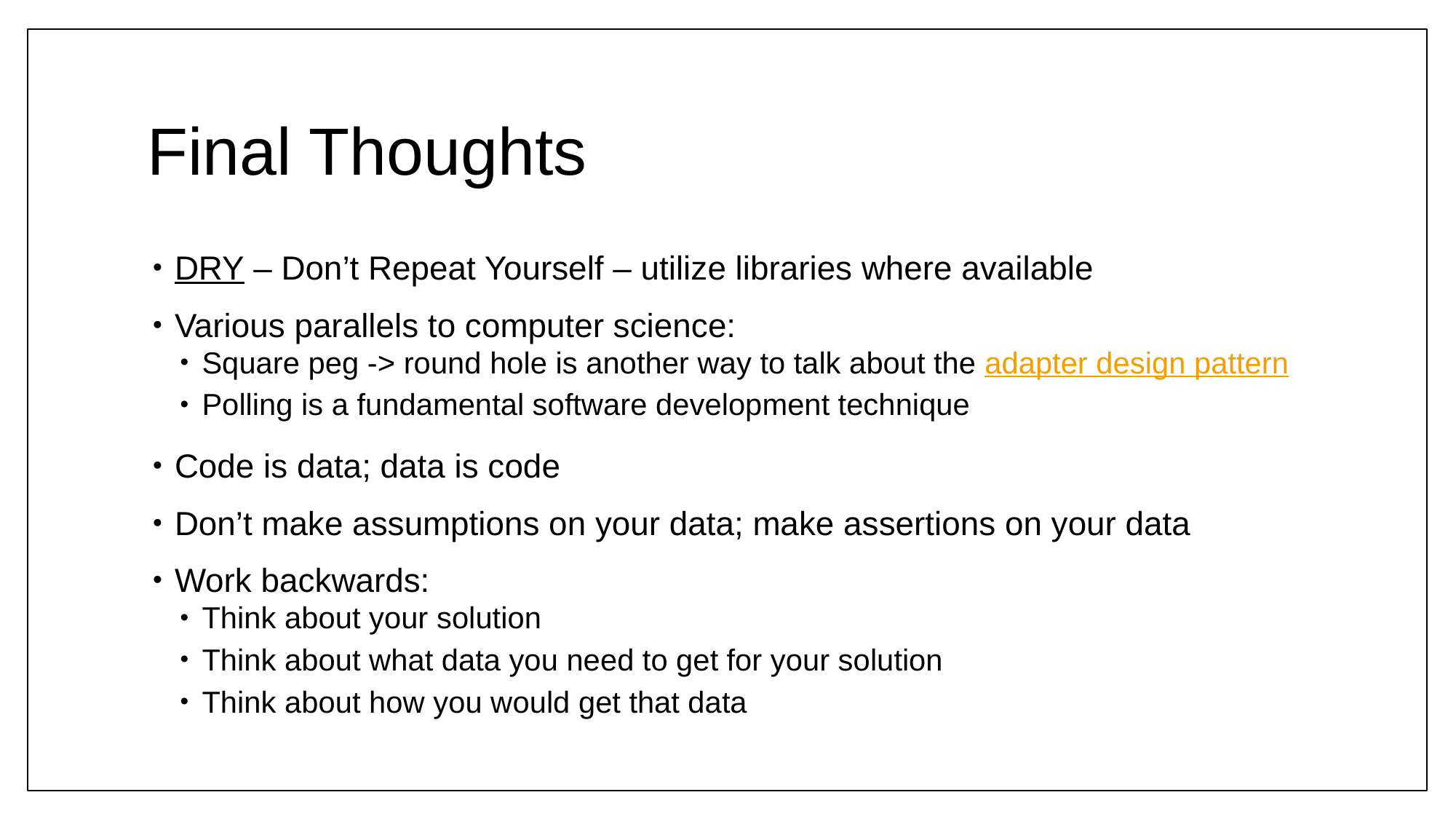

# Final Thoughts
DRY – Don’t Repeat Yourself – utilize libraries where available
Various parallels to computer science:
Square peg -> round hole is another way to talk about the adapter design pattern
Polling is a fundamental software development technique
Code is data; data is code
Don’t make assumptions on your data; make assertions on your data
Work backwards:
Think about your solution
Think about what data you need to get for your solution
Think about how you would get that data